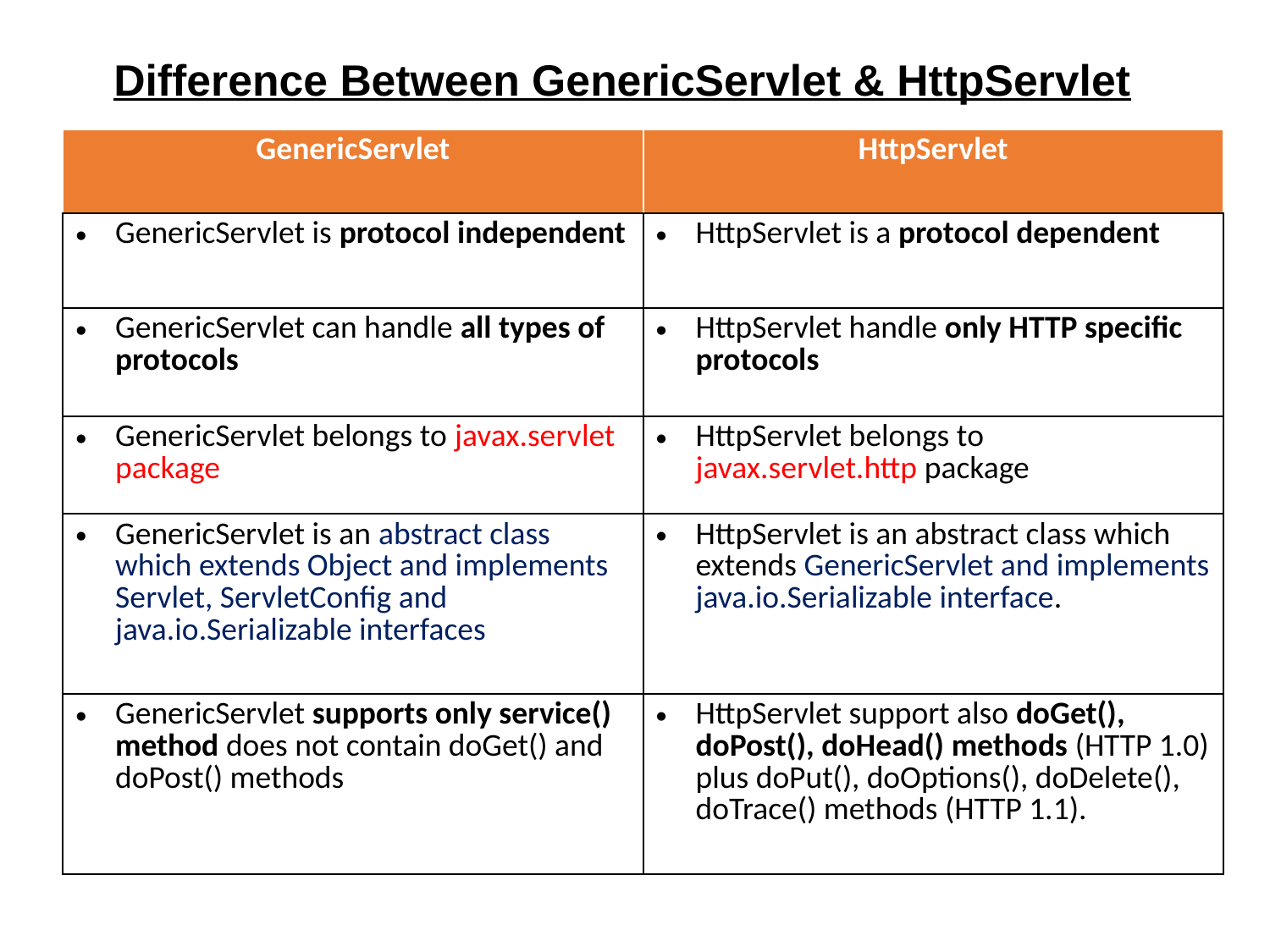

# Difference Between GenericServlet & HttpServlet
| GenericServlet | HttpServlet |
| --- | --- |
| GenericServlet is protocol independent | HttpServlet is a protocol dependent |
| GenericServlet can handle all types of protocols | HttpServlet handle only HTTP specific protocols |
| GenericServlet belongs to javax.servlet package | HttpServlet belongs to javax.servlet.http package |
| GenericServlet is an abstract class which extends Object and implements Servlet, ServletConfig and java.io.Serializable interfaces | HttpServlet is an abstract class which extends GenericServlet and implements java.io.Serializable interface. |
| GenericServlet supports only service() method does not contain doGet() and doPost() methods | HttpServlet support also doGet(), doPost(), doHead() methods (HTTP 1.0) plus doPut(), doOptions(), doDelete(), doTrace() methods (HTTP 1.1). |